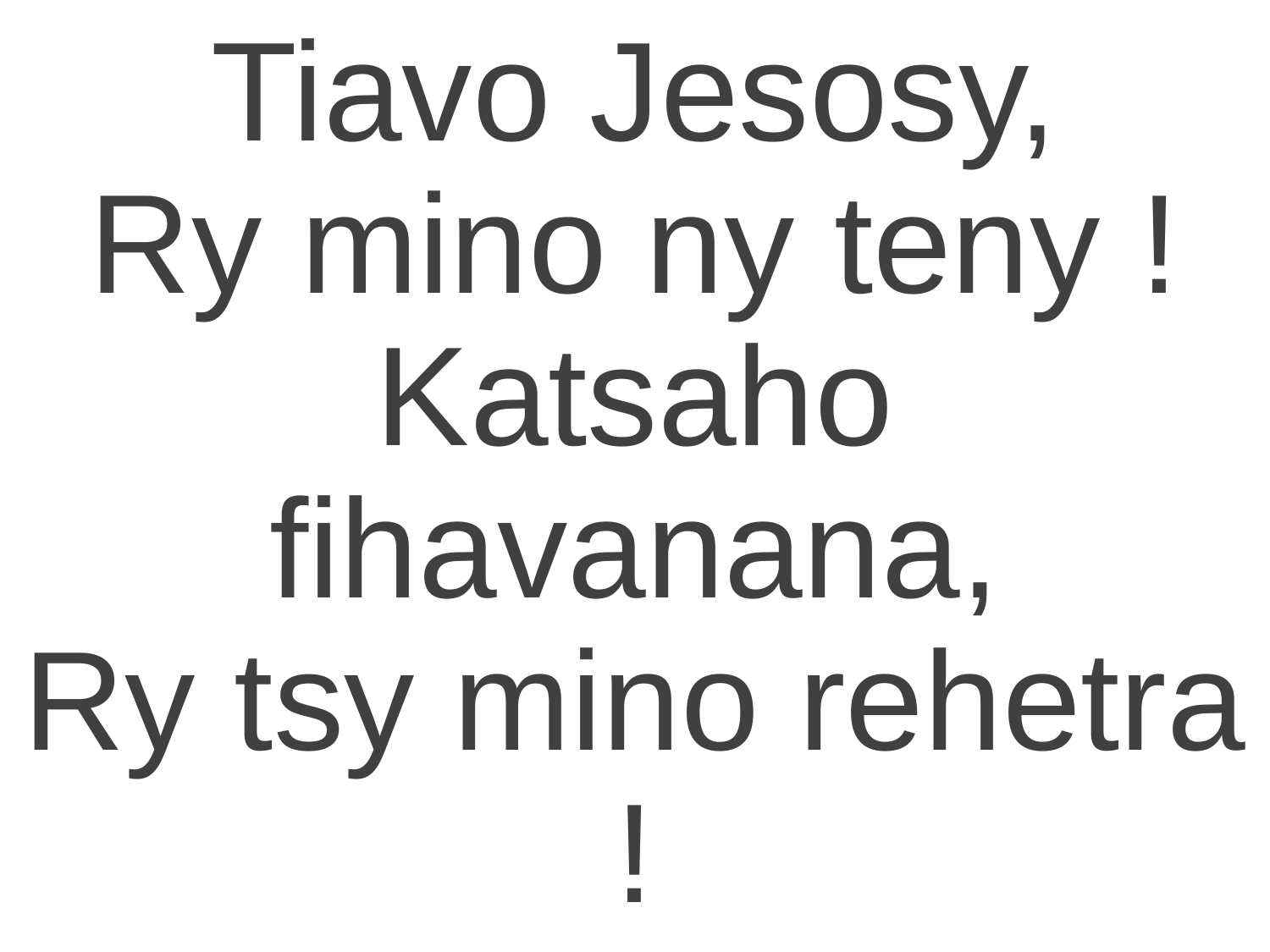

Tiavo Jesosy,
Ry mino ny teny !
Katsaho fihavanana,
Ry tsy mino rehetra !